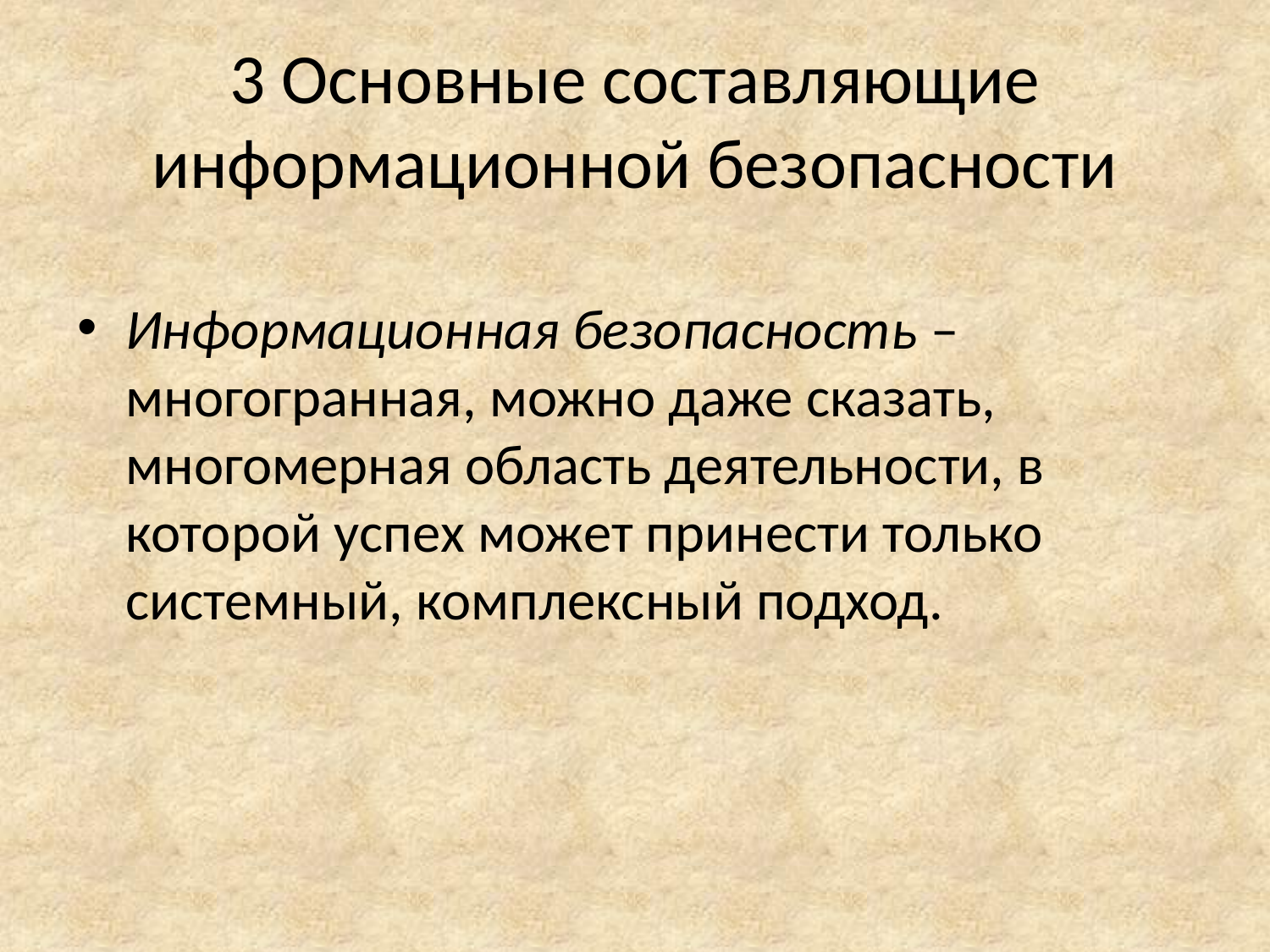

# 3 Основные составляющие информационной безопасности
Информационная безопасность – многогранная, можно даже сказать, многомерная область деятельности, в которой успех может принести только системный, комплексный подход.